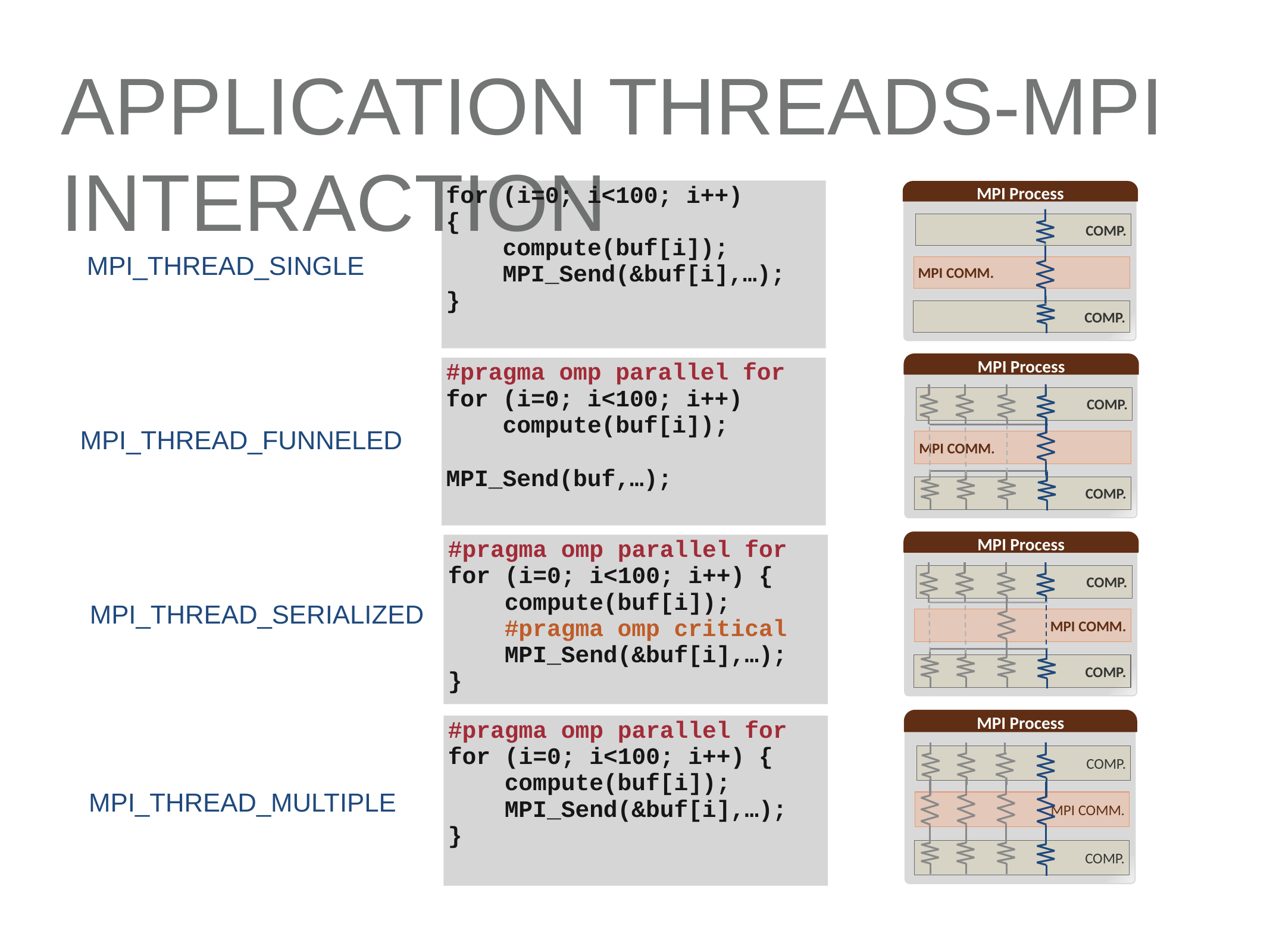

# application threads-MPI interaction

MPI Process

COMP.

MPI COMM.

COMP.

MPI Process

COMP.

MPI COMM.

COMP.
MPI Process

COMP.

MPI COMM.

COMP.
MPI Process

COMP.

MPI COMM.

COMP.

for (i=0; i<100; i++)
{
    compute(buf[i]);
    MPI_Send(&buf[i],…);
}

#pragma omp parallel for
for (i=0; i<100; i++)
    compute(buf[i]);

MPI_Send(buf,…);

#pragma omp parallel for
for (i=0; i<100; i++) {
    compute(buf[i]);
    #pragma omp critical
    MPI_Send(&buf[i],…);
}

#pragma omp parallel for
for (i=0; i<100; i++) {
    compute(buf[i]);
    MPI_Send(&buf[i],…);
}
MPI_THREAD_SINGLE
MPI_THREAD_FUNNELED
MPI_THREAD_SERIALIZED
MPI_THREAD_MULTIPLE